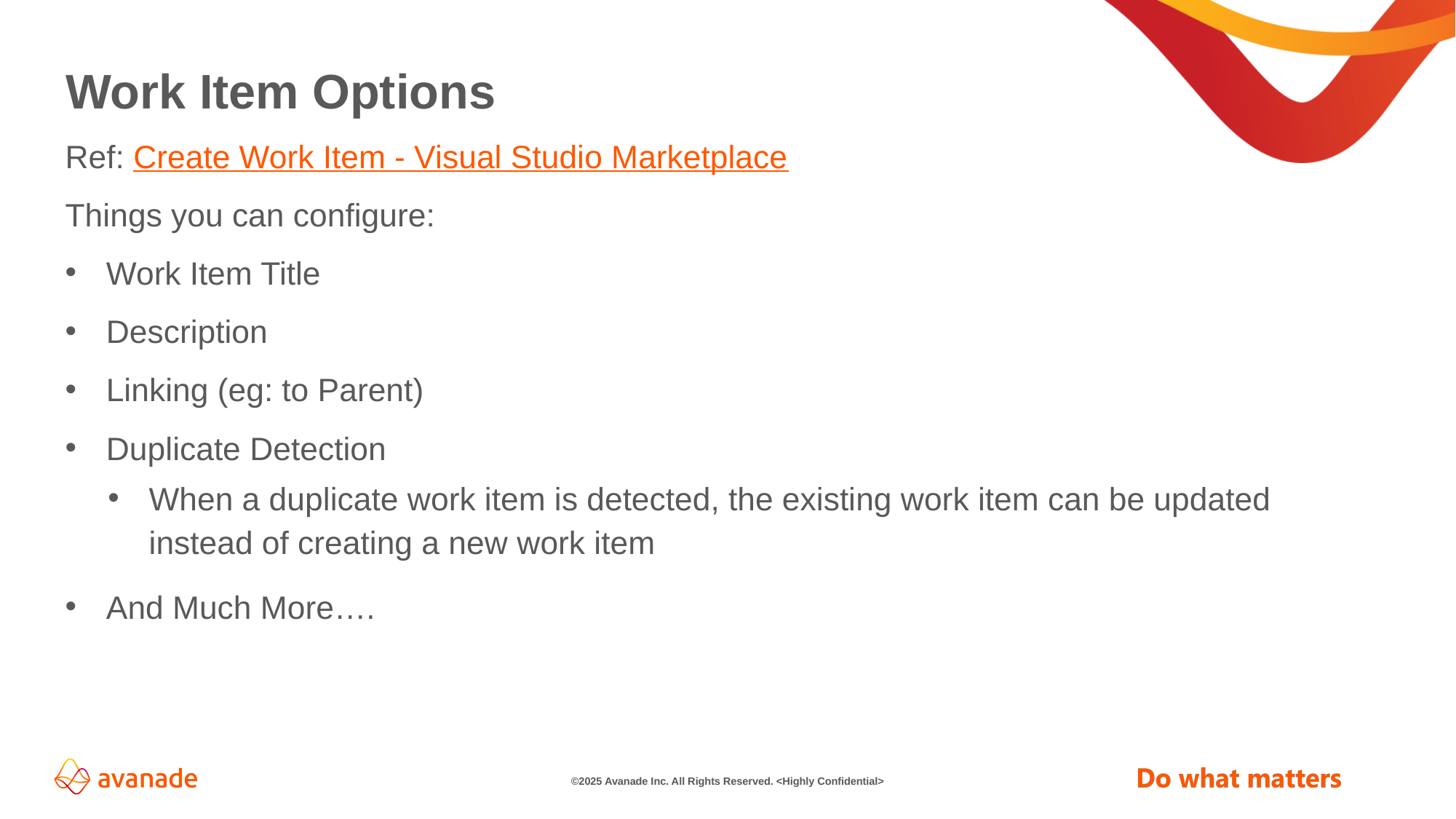

Work Item Options
Ref: Create Work Item - Visual Studio Marketplace
Things you can configure:
Work Item Title
Description
Linking (eg: to Parent)
Duplicate Detection
When a duplicate work item is detected, the existing work item can be updated instead of creating a new work item
And Much More….